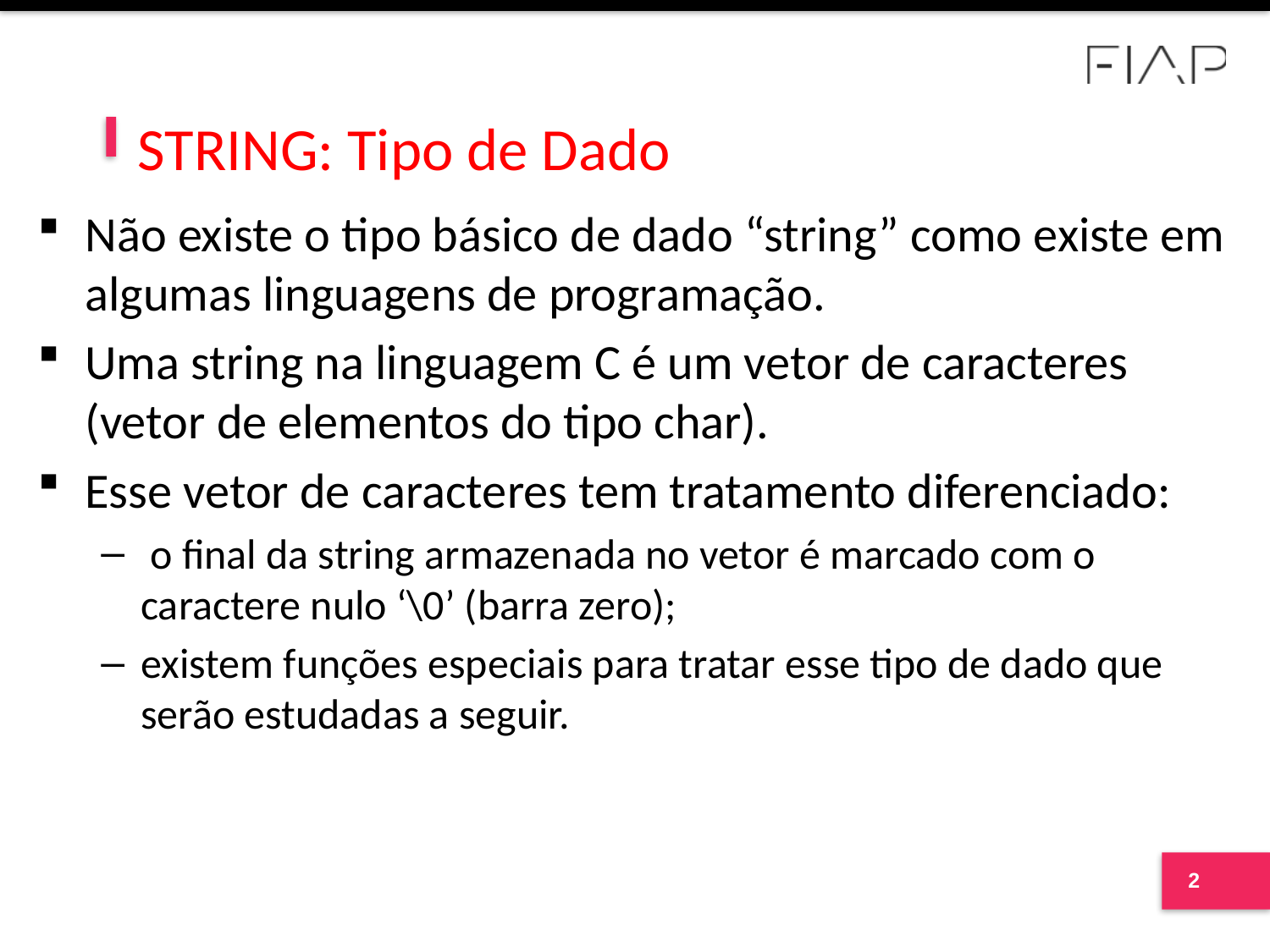

# STRING: Tipo de Dado
Não existe o tipo básico de dado “string” como existe em algumas linguagens de programação.
Uma string na linguagem C é um vetor de caracteres (vetor de elementos do tipo char).
Esse vetor de caracteres tem tratamento diferenciado:
 o final da string armazenada no vetor é marcado com o caractere nulo ‘\0’ (barra zero);
existem funções especiais para tratar esse tipo de dado que serão estudadas a seguir.